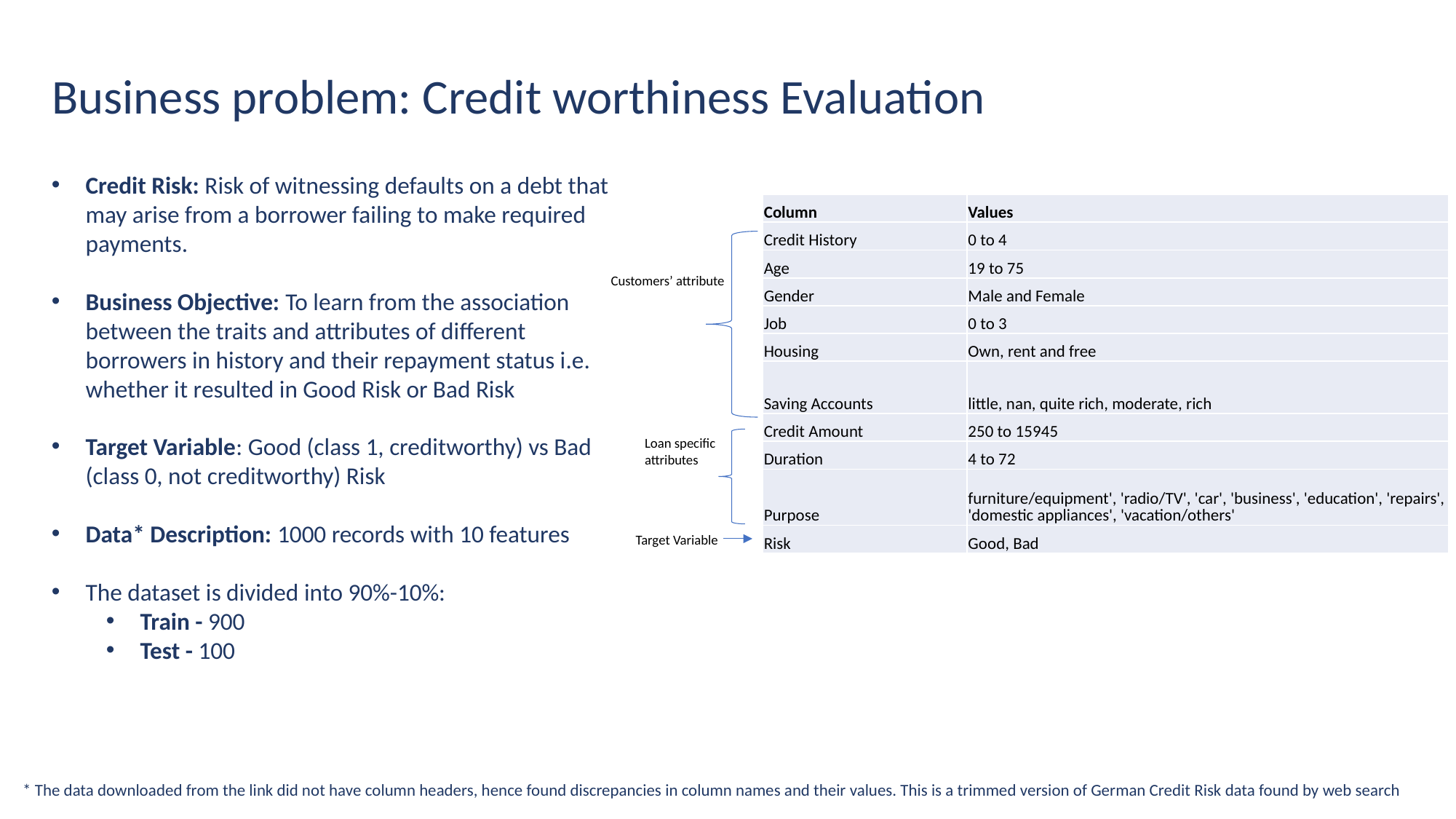

# Business problem: Credit worthiness Evaluation
Credit Risk: Risk of witnessing defaults on a debt that may arise from a borrower failing to make required payments.

Business Objective: To learn from the association between the traits and attributes of different borrowers in history and their repayment status i.e. whether it resulted in Good Risk or Bad Risk

Target Variable: Good (class 1, creditworthy) vs Bad (class 0, not creditworthy) Risk

Data* Description: 1000 records with 10 features

The dataset is divided into 90%-10%:
Train - 900
Test - 100

| Column | Values |
| --- | --- |
| Credit History | 0 to 4 |
| Age | 19 to 75 |
| Gender | Male and Female |
| Job | 0 to 3 |
| Housing | Own, rent and free |
| Saving Accounts | little, nan, quite rich, moderate, rich |
| Credit Amount | 250 to 15945 |
| Duration | 4 to 72 |
| Purpose | furniture/equipment', 'radio/TV', 'car', 'business', 'education', 'repairs', 'domestic appliances', 'vacation/others' |
| Risk | Good, Bad |

Customers’ attribute
Loan specific attributes
Target Variable
* The data downloaded from the link did not have column headers, hence found discrepancies in column names and their values. This is a trimmed version of German Credit Risk data found by web search